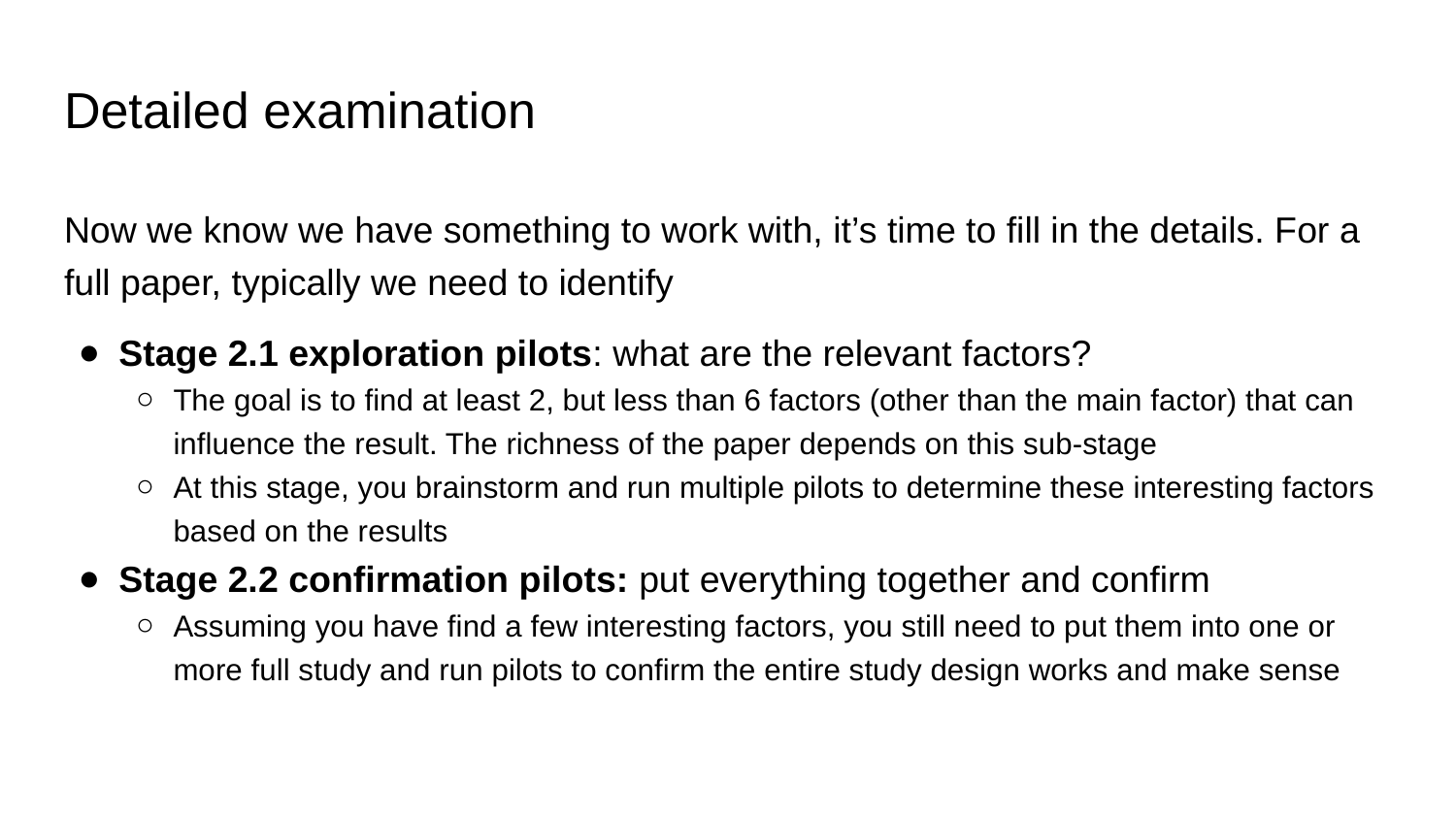

# Detailed examination
Now we know we have something to work with, it’s time to fill in the details. For a full paper, typically we need to identify
Stage 2.1 exploration pilots: what are the relevant factors?
The goal is to find at least 2, but less than 6 factors (other than the main factor) that can influence the result. The richness of the paper depends on this sub-stage
At this stage, you brainstorm and run multiple pilots to determine these interesting factors based on the results
Stage 2.2 confirmation pilots: put everything together and confirm
Assuming you have find a few interesting factors, you still need to put them into one or more full study and run pilots to confirm the entire study design works and make sense